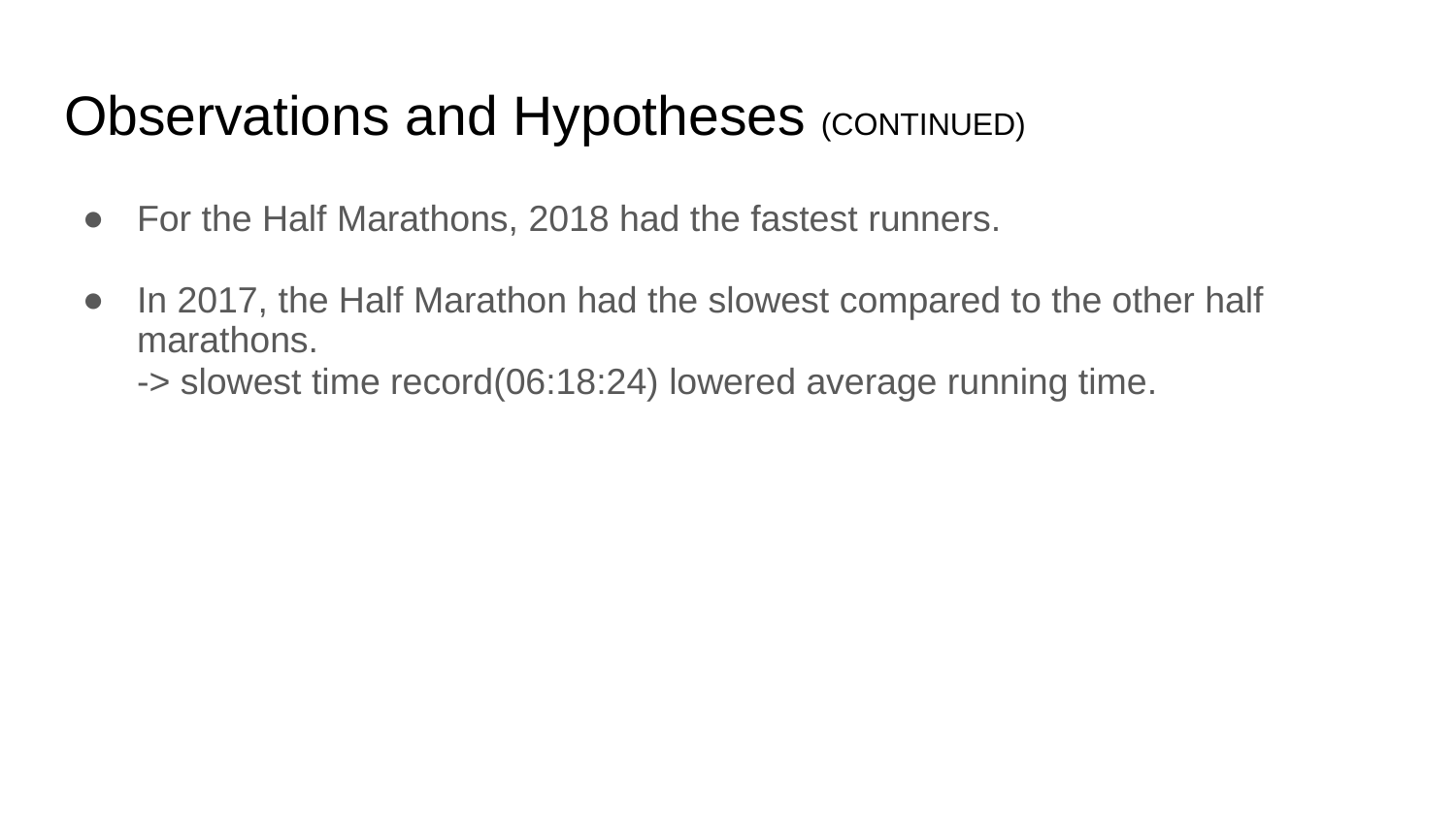

# Observations and Hypotheses (CONTINUED)
For the Half Marathons, 2018 had the fastest runners.

In 2017, the Half Marathon had the slowest compared to the other half marathons.
-> slowest time record(06:18:24) lowered average running time.